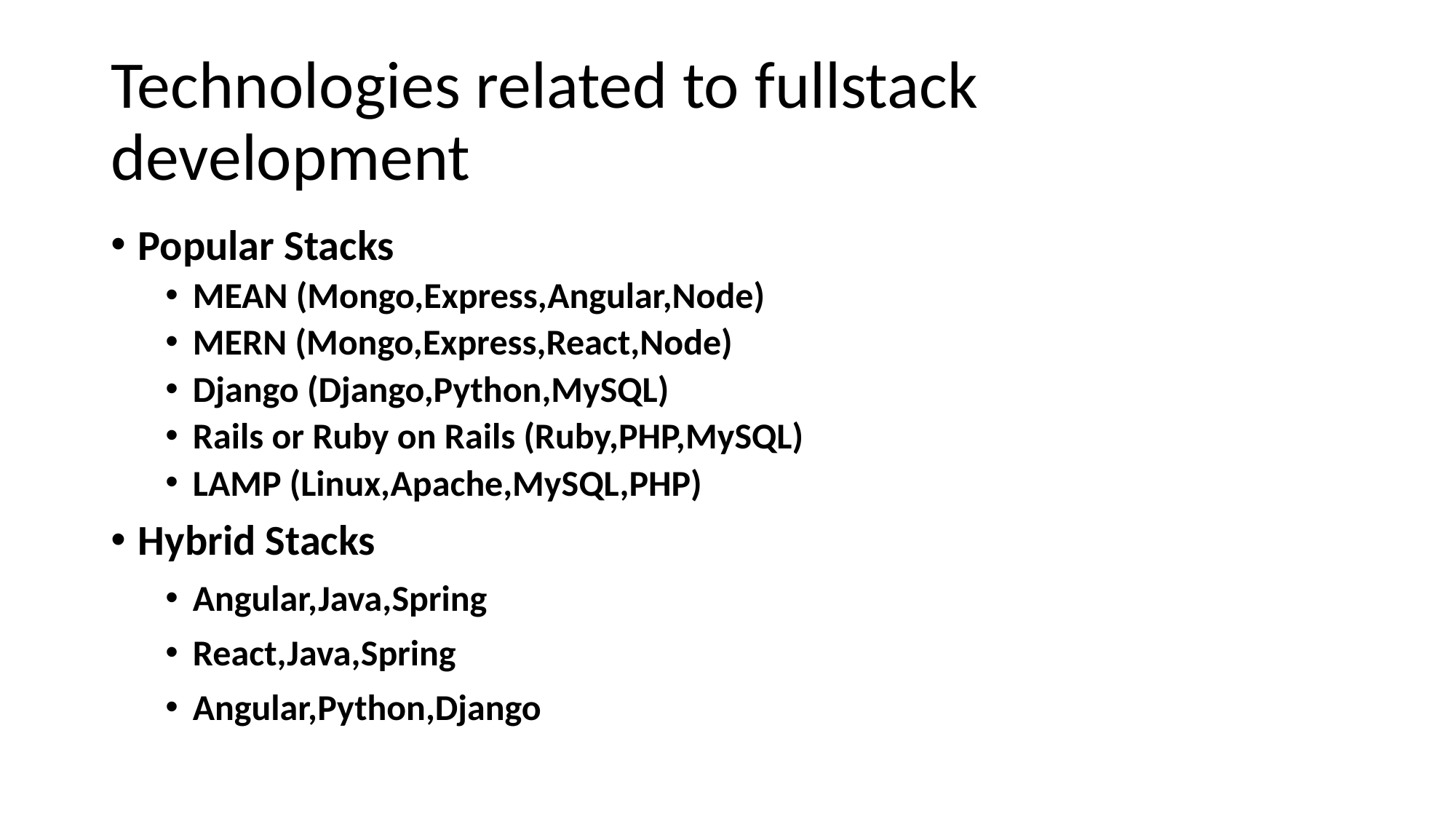

# Technologies related to fullstack development
Popular Stacks
MEAN (Mongo,Express,Angular,Node)
MERN (Mongo,Express,React,Node)
Django (Django,Python,MySQL)
Rails or Ruby on Rails (Ruby,PHP,MySQL)
LAMP (Linux,Apache,MySQL,PHP)
Hybrid Stacks
Angular,Java,Spring
React,Java,Spring
Angular,Python,Django